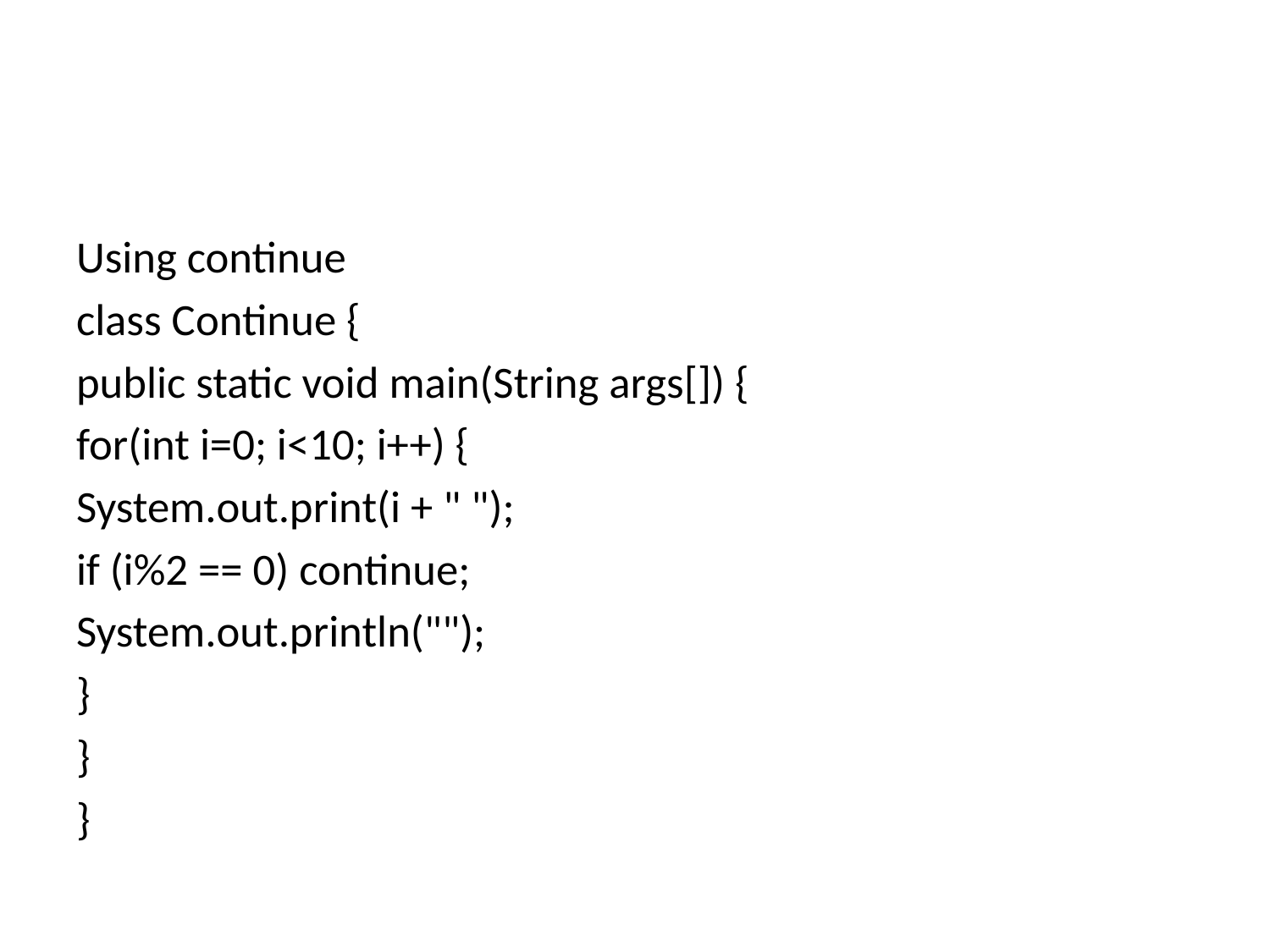

#
Using continue
class Continue {
public static void main(String args[]) {
for(int i=0; i<10; i++) {
System.out.print(i + " ");
if (i%2 == 0) continue;
System.out.println("");
}
}
}